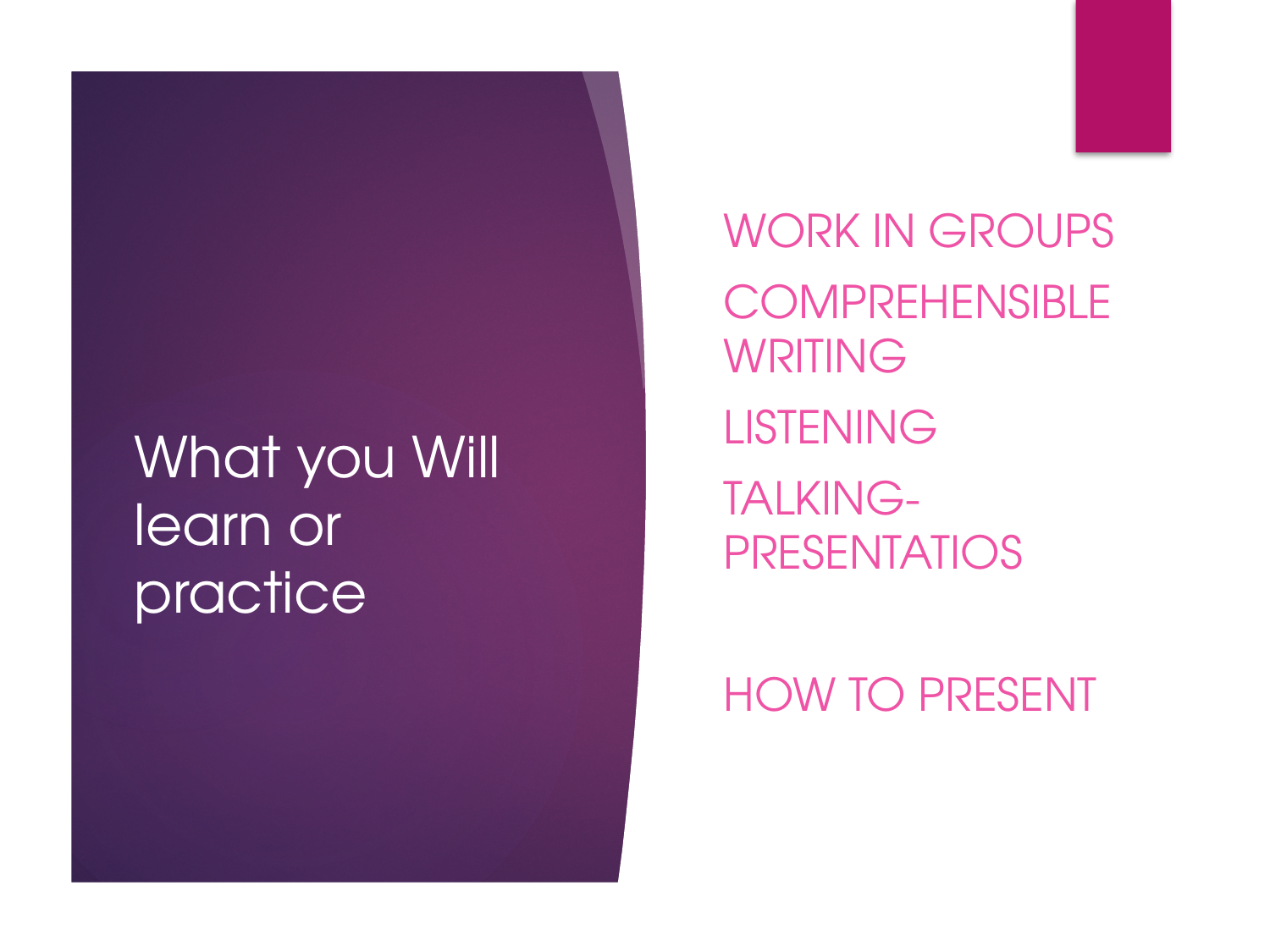

Work in groups
Comprehensible Writing
Listening
Talking-presentatios

How to present

# What you Will learn or practice